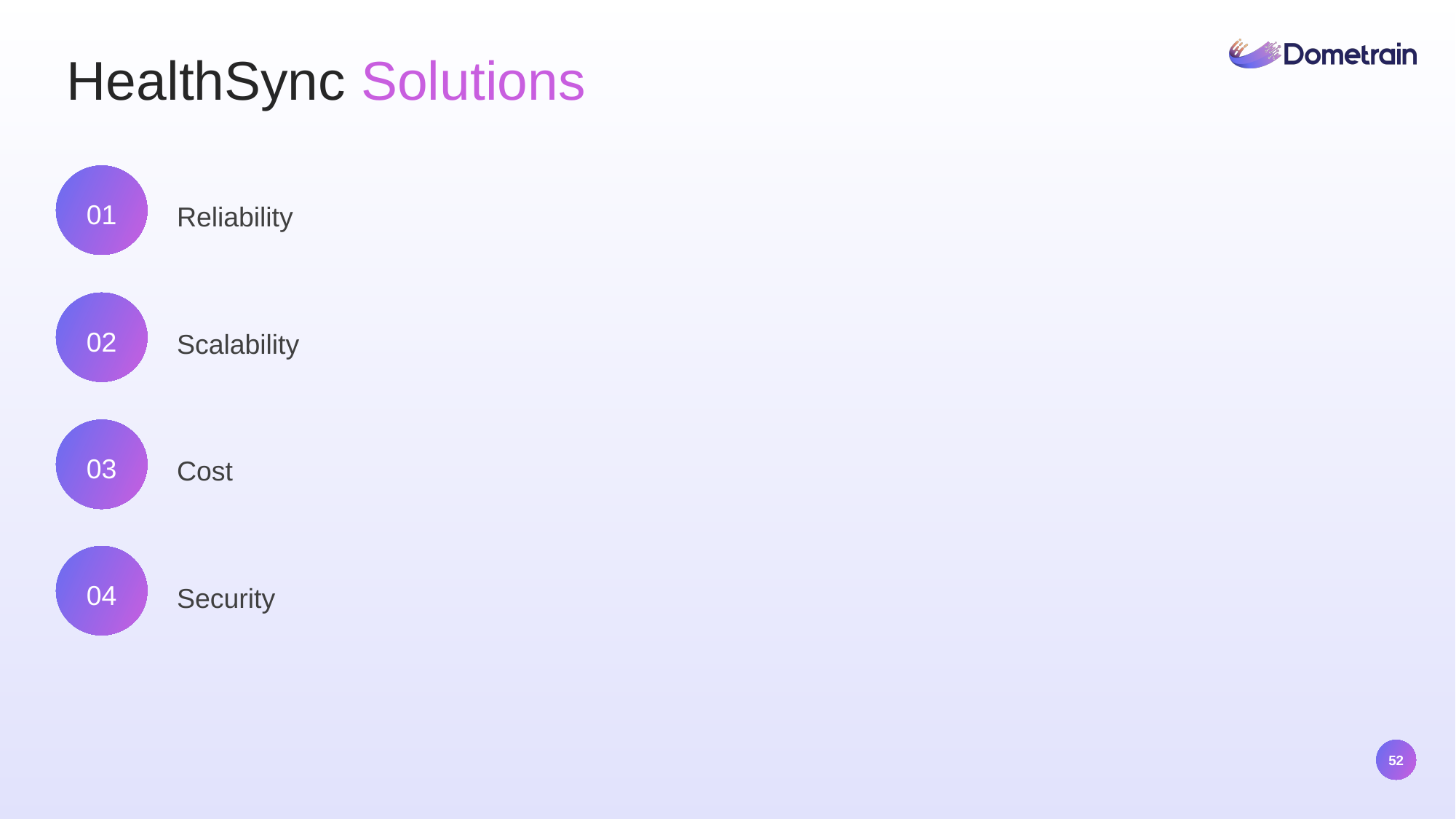

HealthSync Solutions
01
Reliability
02
Scalability
03
Cost
04
Security